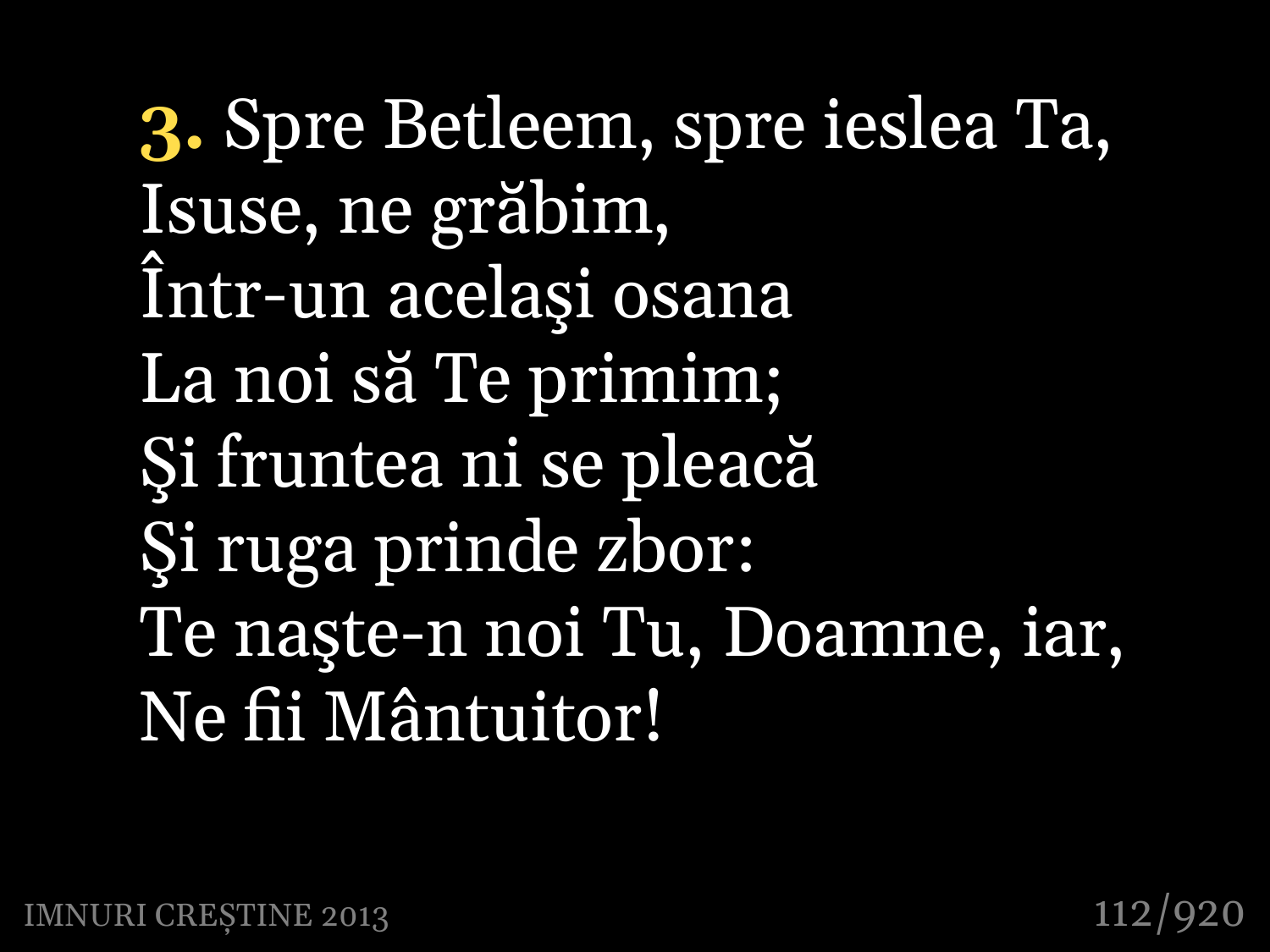

3. Spre Betleem, spre ieslea Ta,
Isuse, ne grăbim,
Într-un acelaşi osana
La noi să Te primim;
Şi fruntea ni se pleacă
Şi ruga prinde zbor:
Te naşte-n noi Tu, Doamne, iar,
Ne fii Mântuitor!
112/920
IMNURI CREȘTINE 2013